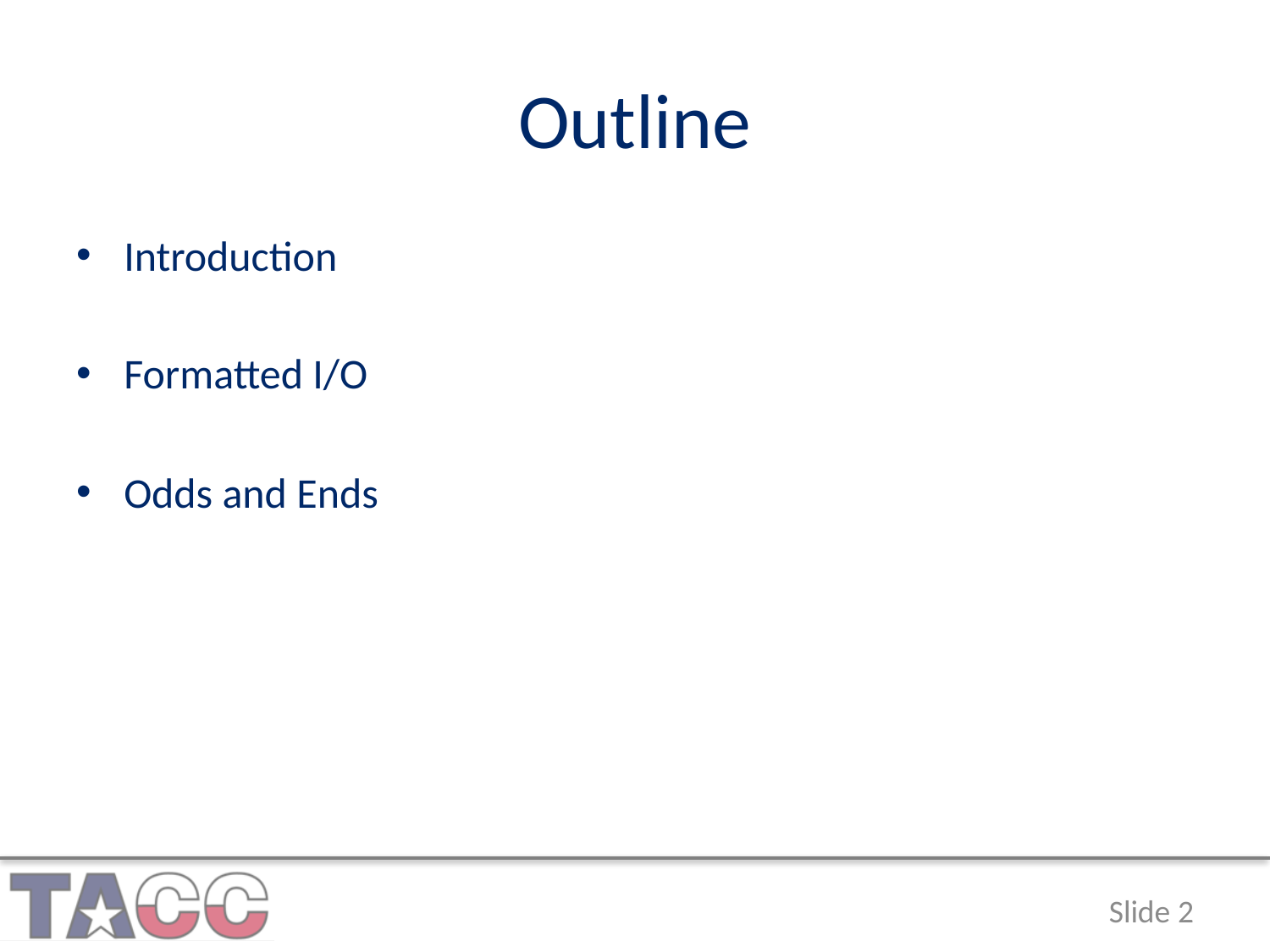

# Outline
Introduction

Formatted I/O

Odds and Ends